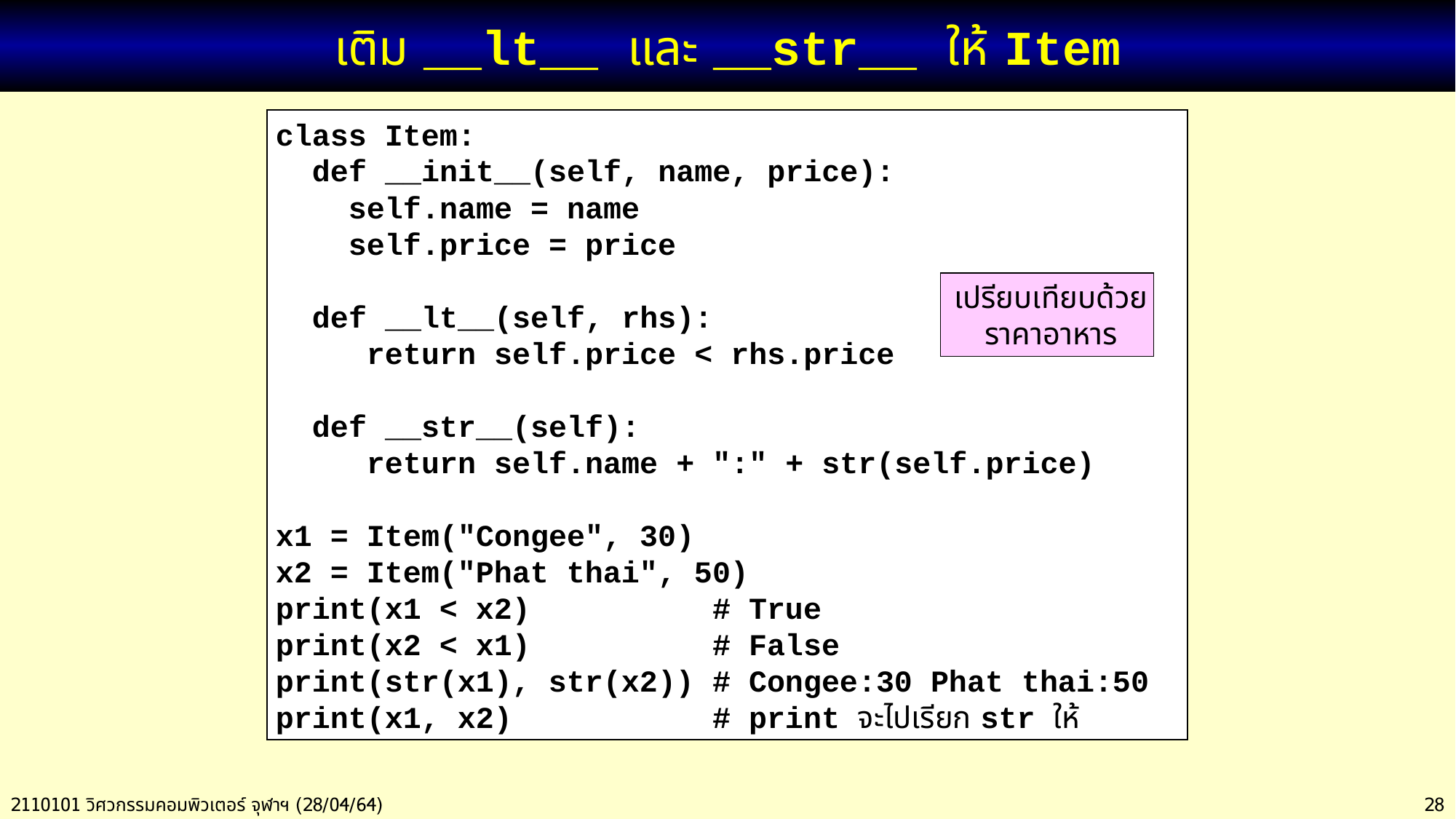

# เติม __lt__ และ __str__ ให้ Item
class Item:
  def __init__(self, name, price):
    self.name = name
    self.price = price

  def __lt__(self, rhs):
     return self.price < rhs.price

  def __str__(self):
     return self.name + ":" + str(self.price)

x1 = Item("Congee", 30)
x2 = Item("Phat thai", 50)
print(x1 < x2)          # True
print(x2 < x1)          # False
print(str(x1), str(x2)) # Congee:30 Phat thai:50
print(x1, x2)           # print จะไปเรียก str ให้
เปรียบเทียบด้วยราคาอาหาร